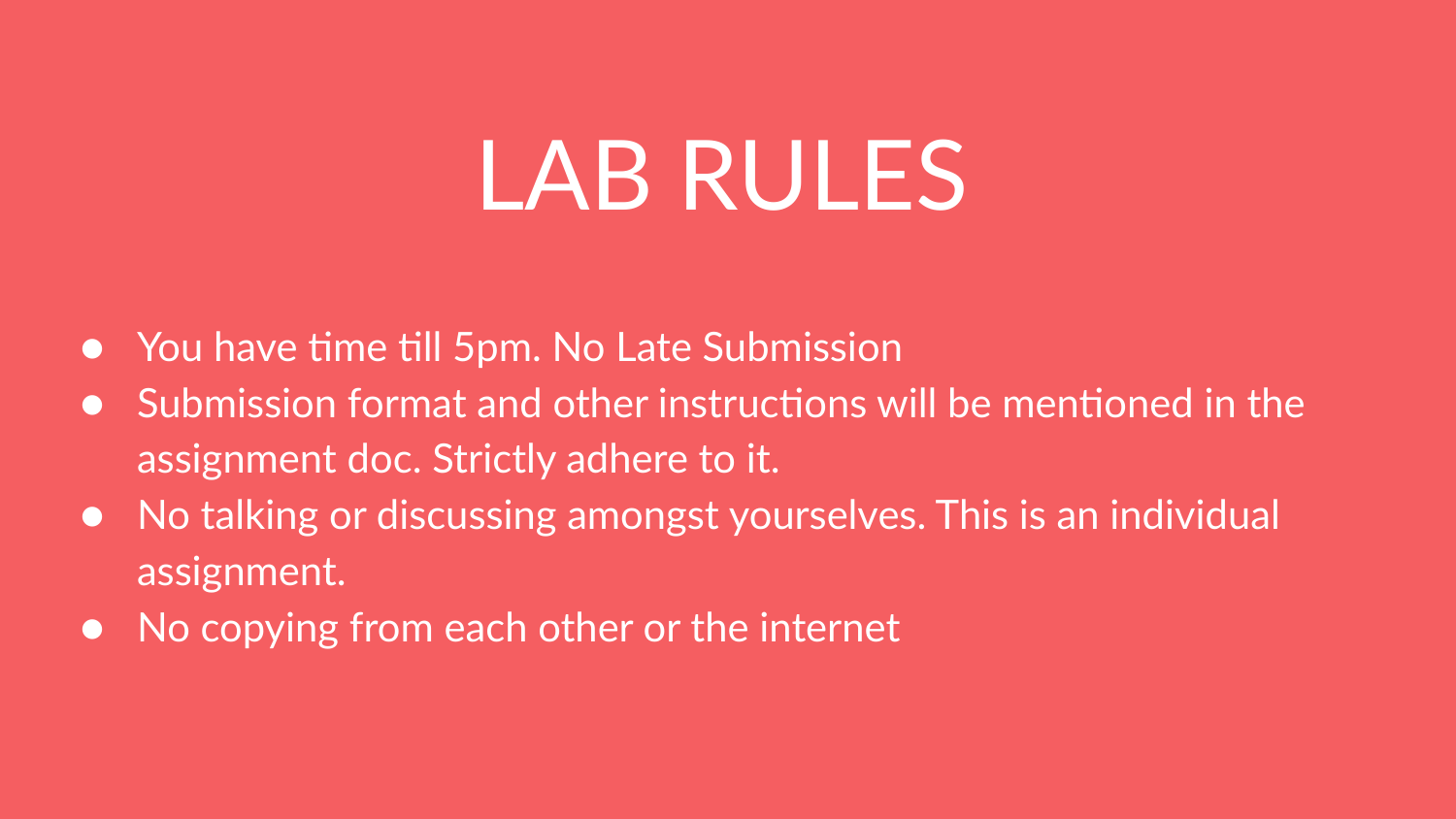

# LAB RULES
You have time till 5pm. No Late Submission
Submission format and other instructions will be mentioned in the assignment doc. Strictly adhere to it.
No talking or discussing amongst yourselves. This is an individual assignment.
No copying from each other or the internet